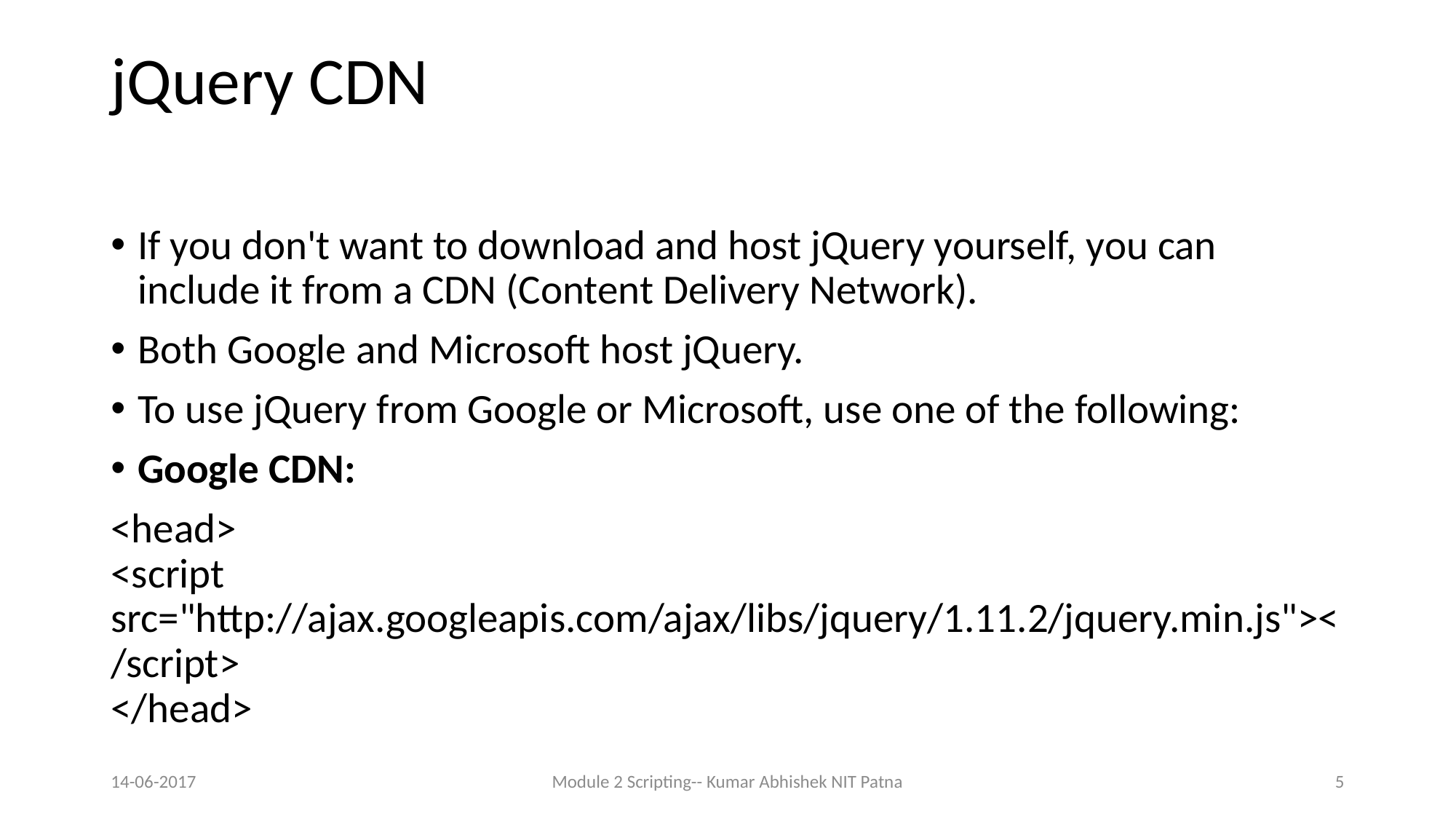

# jQuery CDN
If you don't want to download and host jQuery yourself, you can include it from a CDN (Content Delivery Network).
Both Google and Microsoft host jQuery.
To use jQuery from Google or Microsoft, use one of the following:
Google CDN:
<head>
<script src="http://ajax.googleapis.com/ajax/libs/jquery/1.11.2/jquery.min.js"></script>
</head>

14-06-2017
Module 2 Scripting-- Kumar Abhishek NIT Patna
5